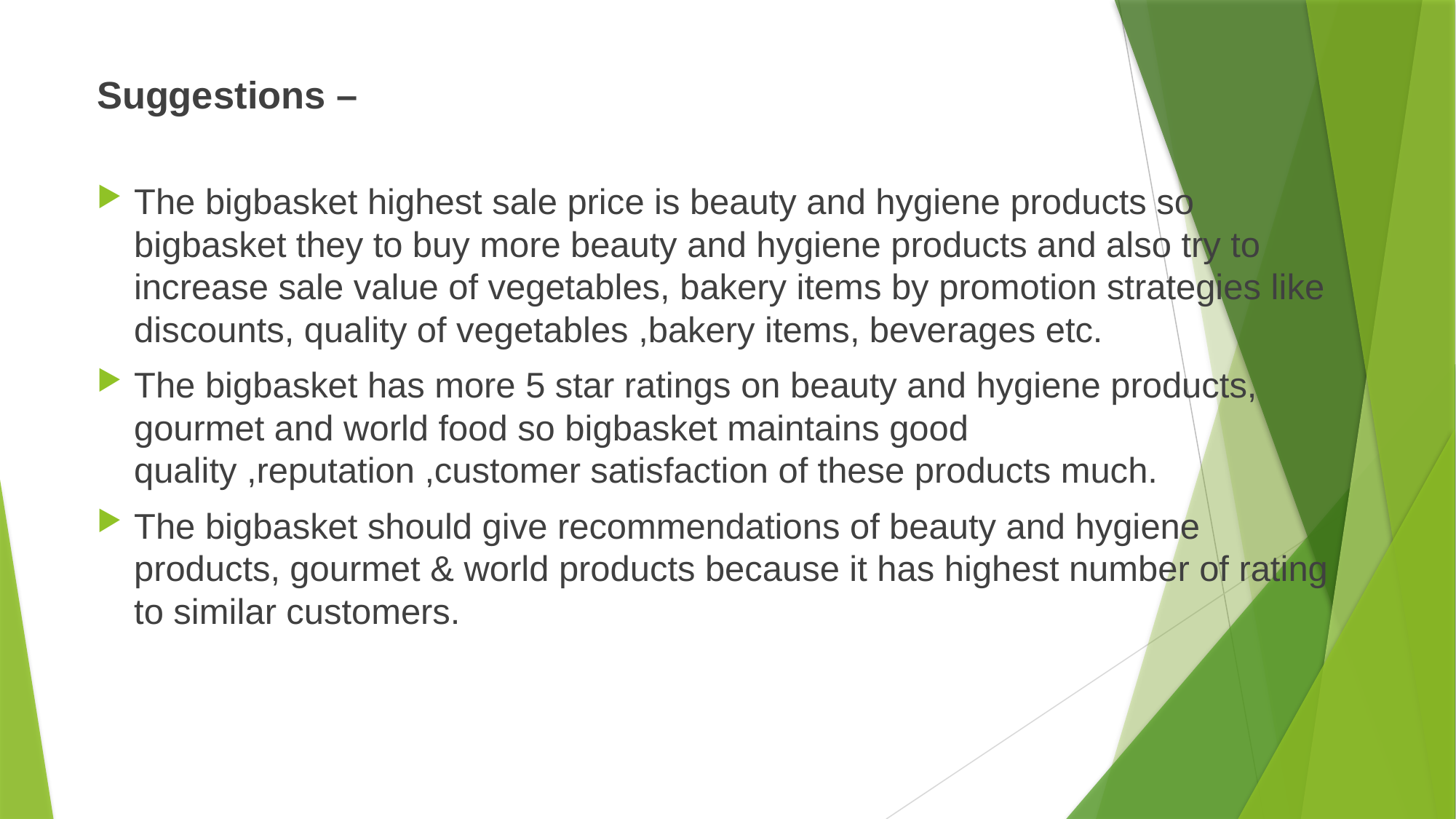

Suggestions –

The bigbasket highest sale price is beauty and hygiene products so bigbasket they to buy more beauty and hygiene products and also try to increase sale value of vegetables, bakery items by promotion strategies like discounts, quality of vegetables ,bakery items, beverages etc.
The bigbasket has more 5 star ratings on beauty and hygiene products, gourmet and world food so bigbasket maintains good quality ,reputation ,customer satisfaction of these products much.
The bigbasket should give recommendations of beauty and hygiene products, gourmet & world products because it has highest number of rating to similar customers.